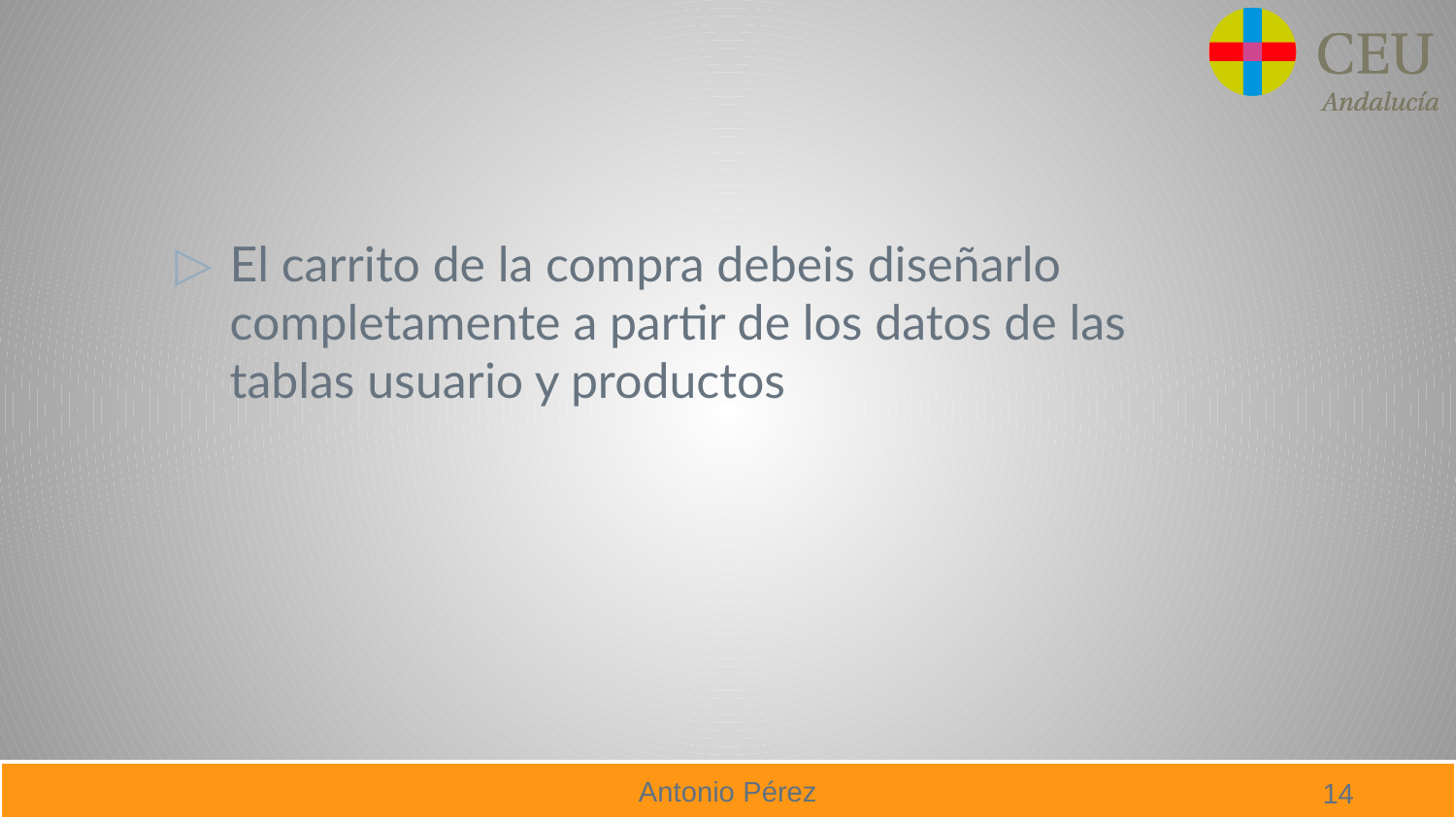

#
El carrito de la compra debeis diseñarlo completamente a partir de los datos de las tablas usuario y productos
14